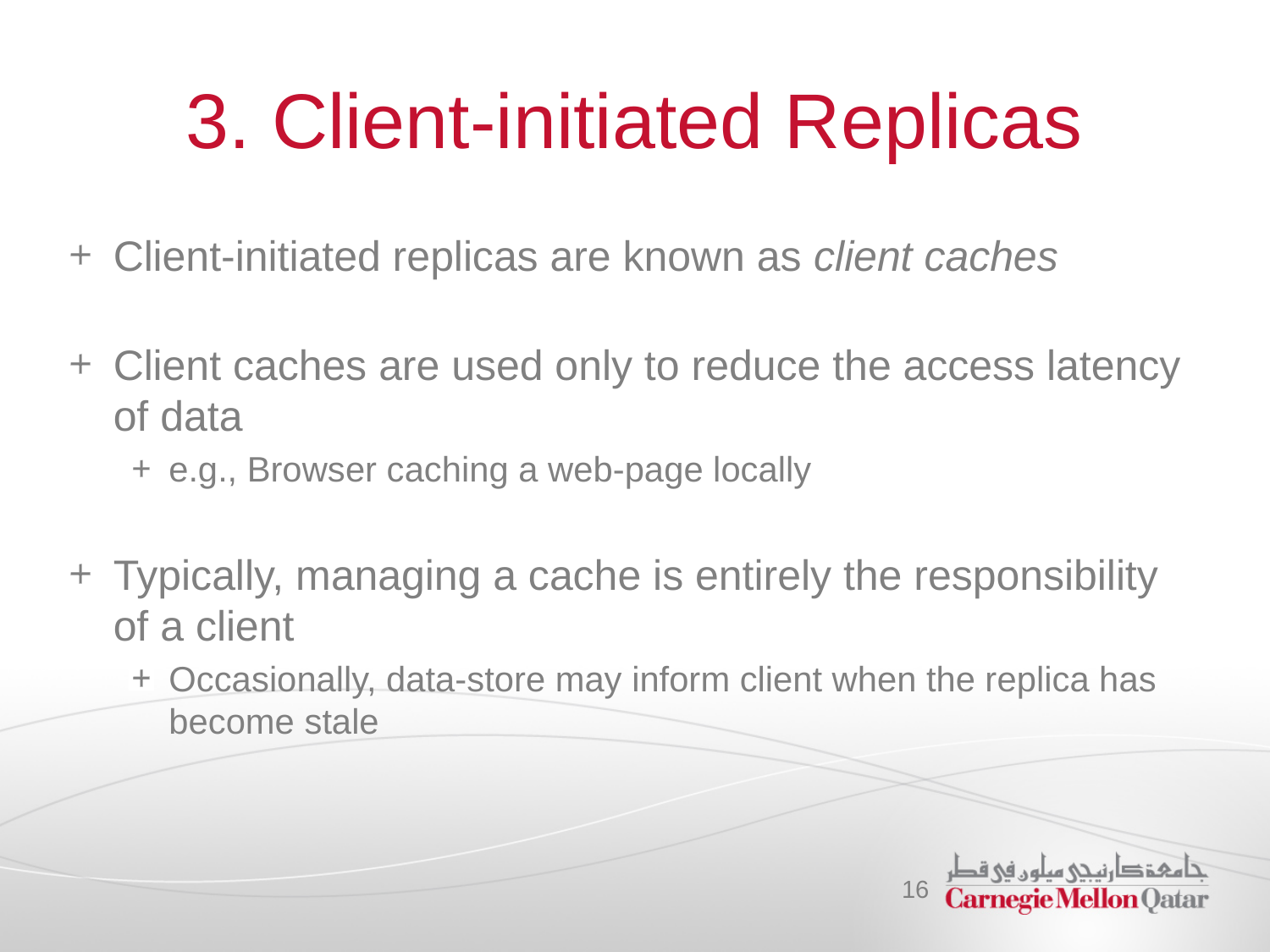

# 3. Client-initiated Replicas
Client-initiated replicas are known as client caches

Client caches are used only to reduce the access latency of data
e.g., Browser caching a web-page locally

Typically, managing a cache is entirely the responsibility of a client
Occasionally, data-store may inform client when the replica has become stale
16